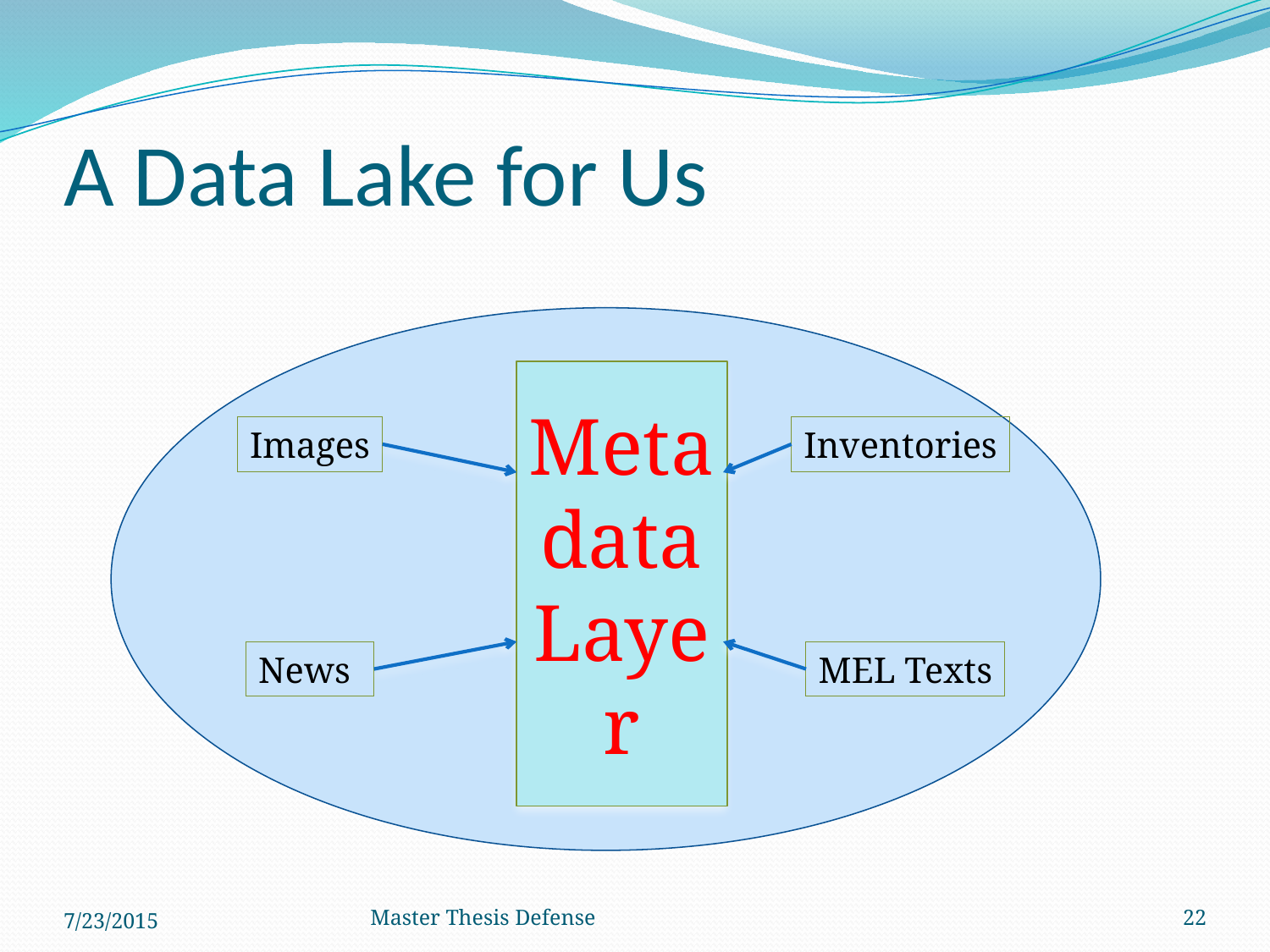

# A Data Lake for Us

Metadata
Layer
Images
Inventories
News
MEL Texts
7/23/2015
Master Thesis Defense
22